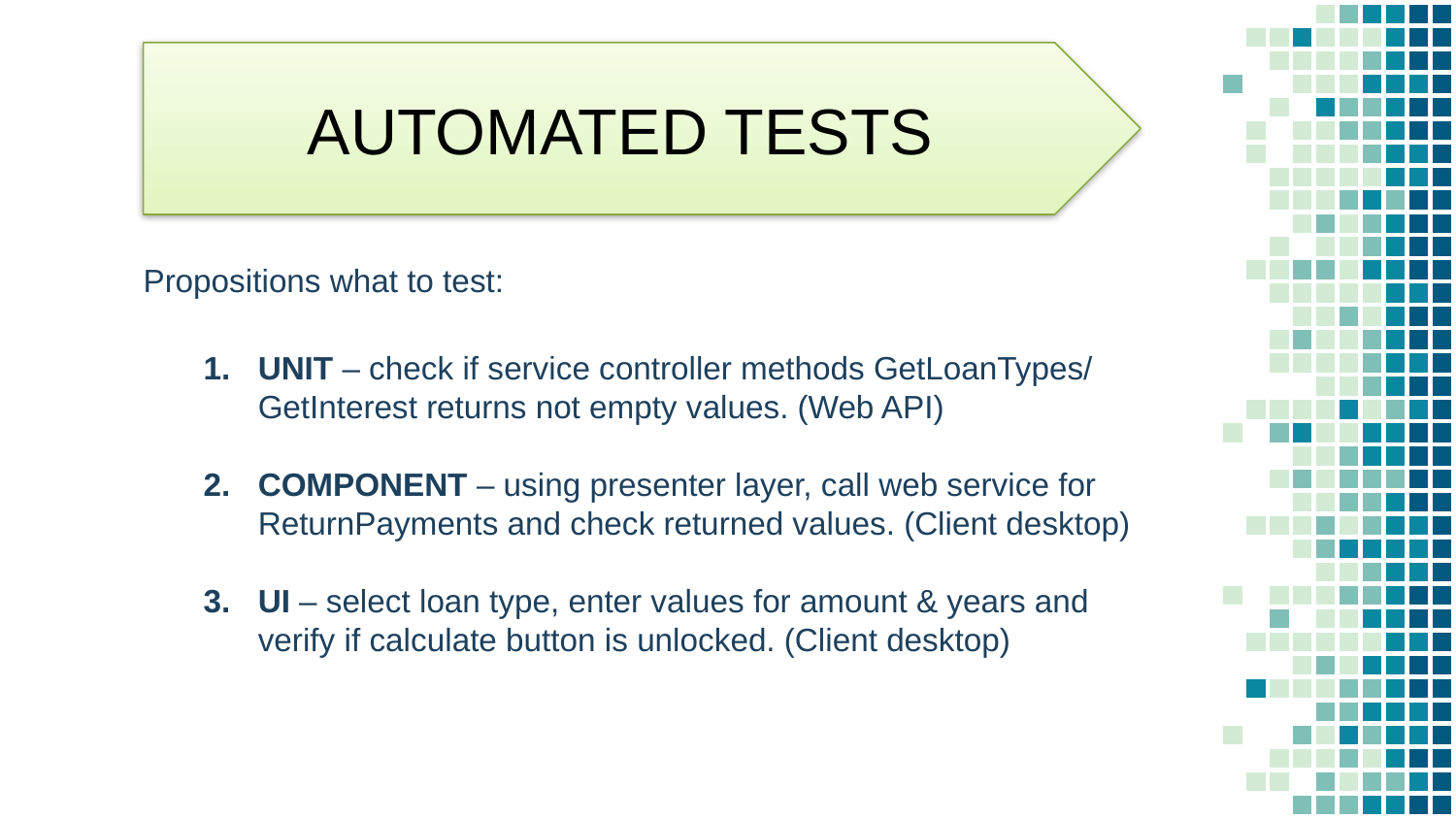

AUTOMATED TESTS
Propositions what to test:
UNIT – check if service controller methods GetLoanTypes/ GetInterest returns not empty values. (Web API)

COMPONENT – using presenter layer, call web service for ReturnPayments and check returned values. (Client desktop)

UI – select loan type, enter values for amount & years and verify if calculate button is unlocked. (Client desktop)